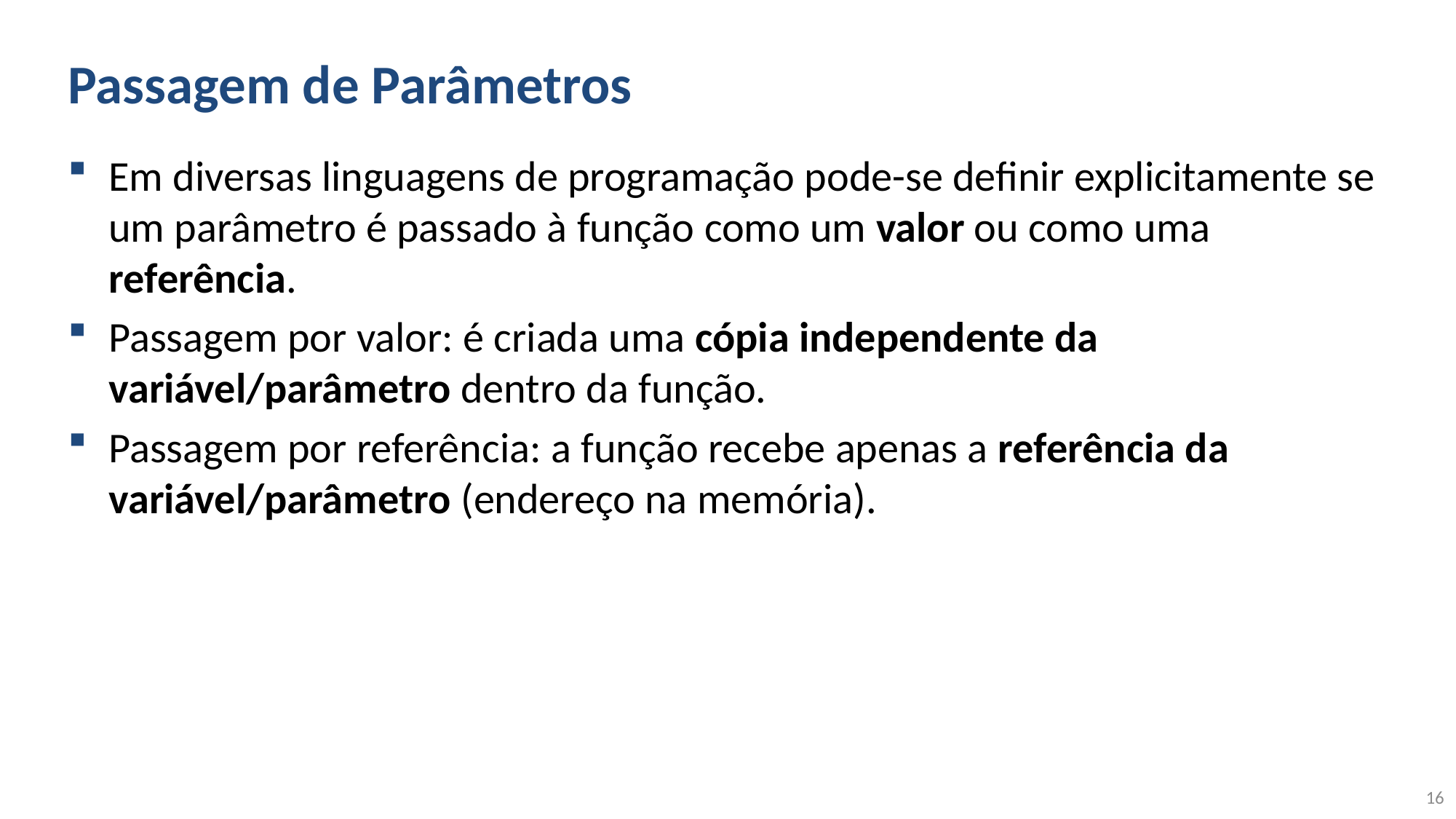

# Passagem de Parâmetros
Em diversas linguagens de programação pode-se definir explicitamente se um parâmetro é passado à função como um valor ou como uma referência.
Passagem por valor: é criada uma cópia independente da variável/parâmetro dentro da função.
Passagem por referência: a função recebe apenas a referência da variável/parâmetro (endereço na memória).
16